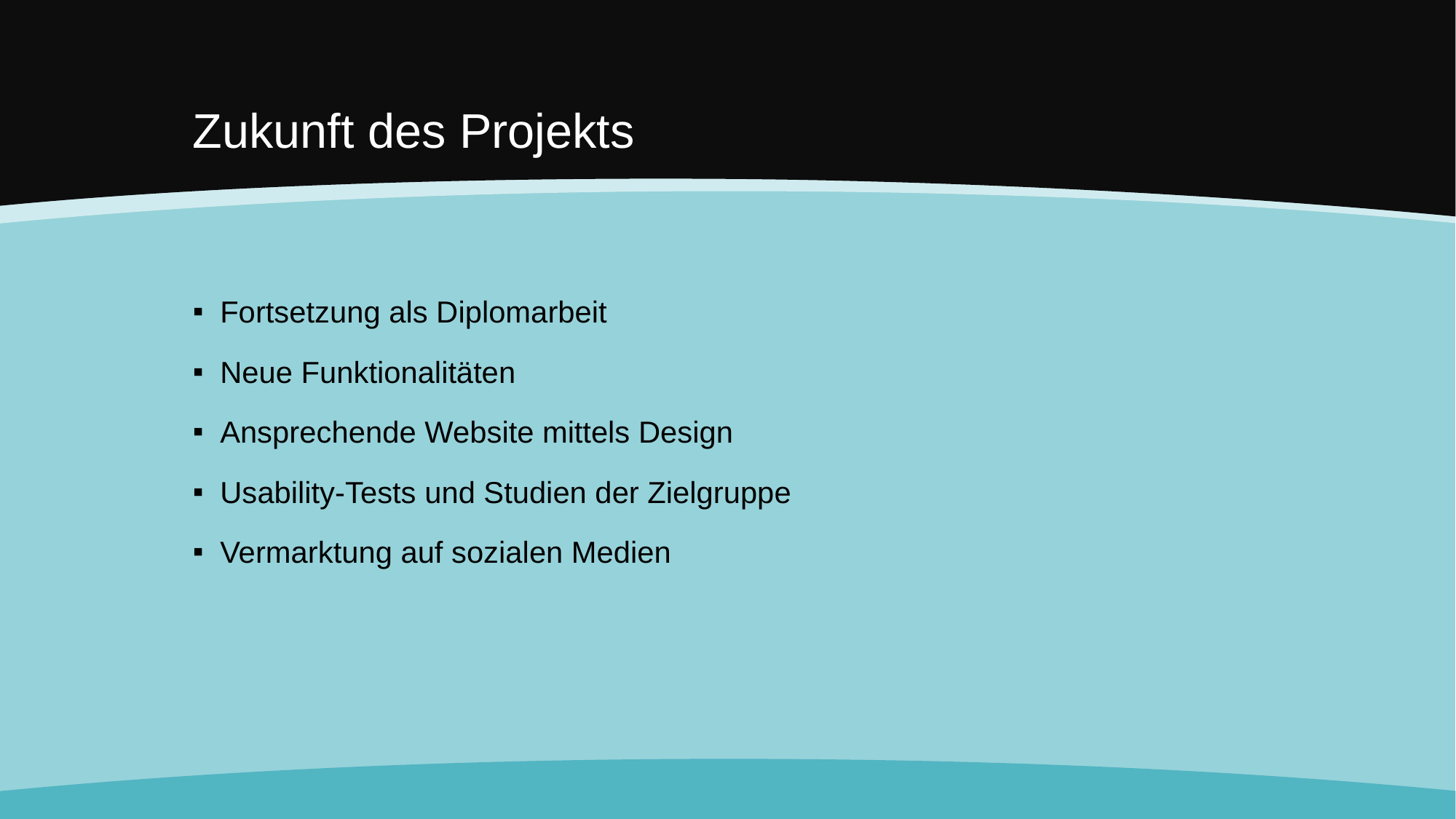

# Zukunft des Projekts

Fortsetzung als Diplomarbeit
Neue Funktionalitäten
Ansprechende Website mittels Design
Usability-Tests und Studien der Zielgruppe
Vermarktung auf sozialen Medien